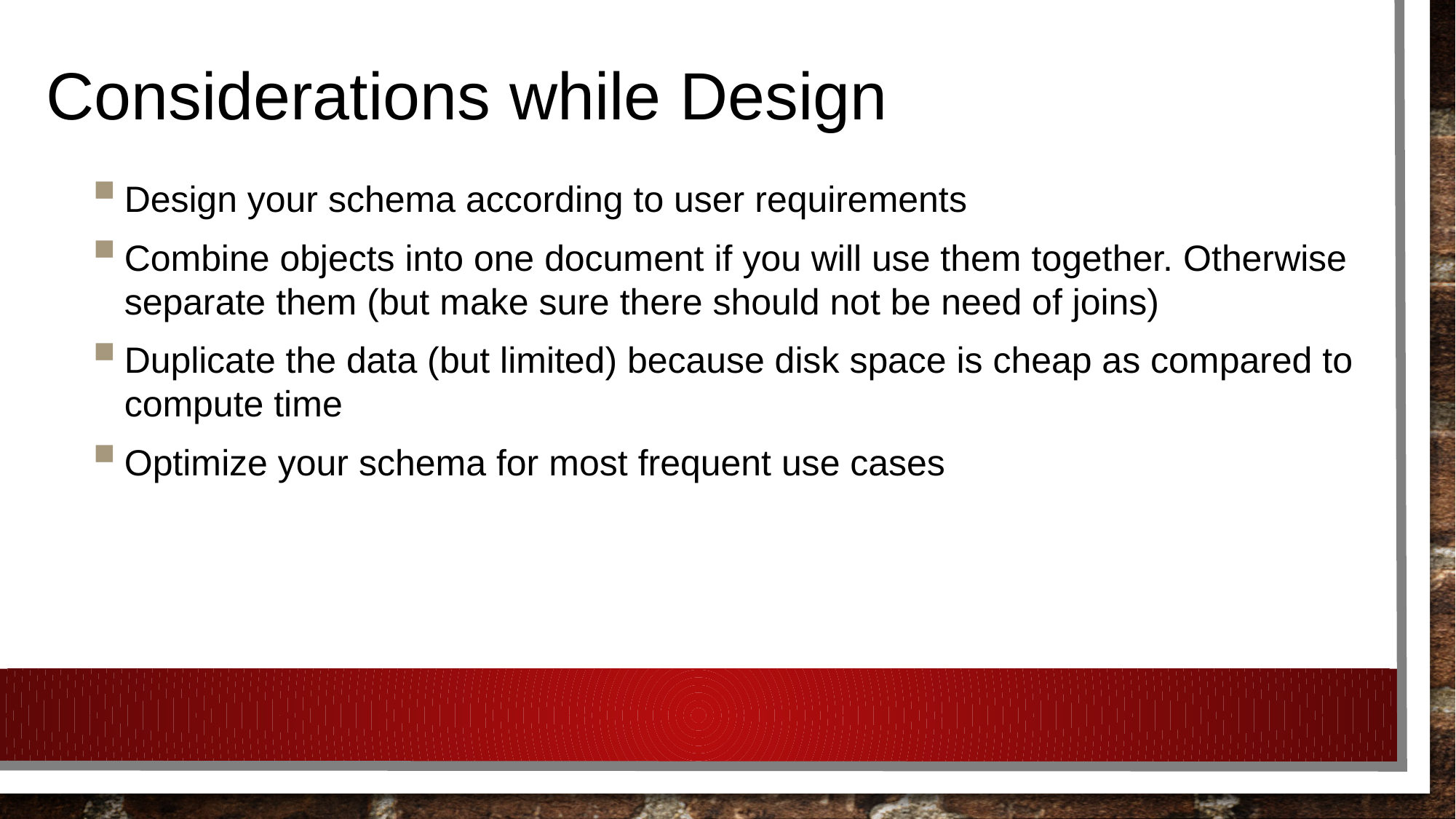

# Considerations while Design
Design your schema according to user requirements
Combine objects into one document if you will use them together. Otherwise separate them (but make sure there should not be need of joins)
Duplicate the data (but limited) because disk space is cheap as compared to compute time
Optimize your schema for most frequent use cases